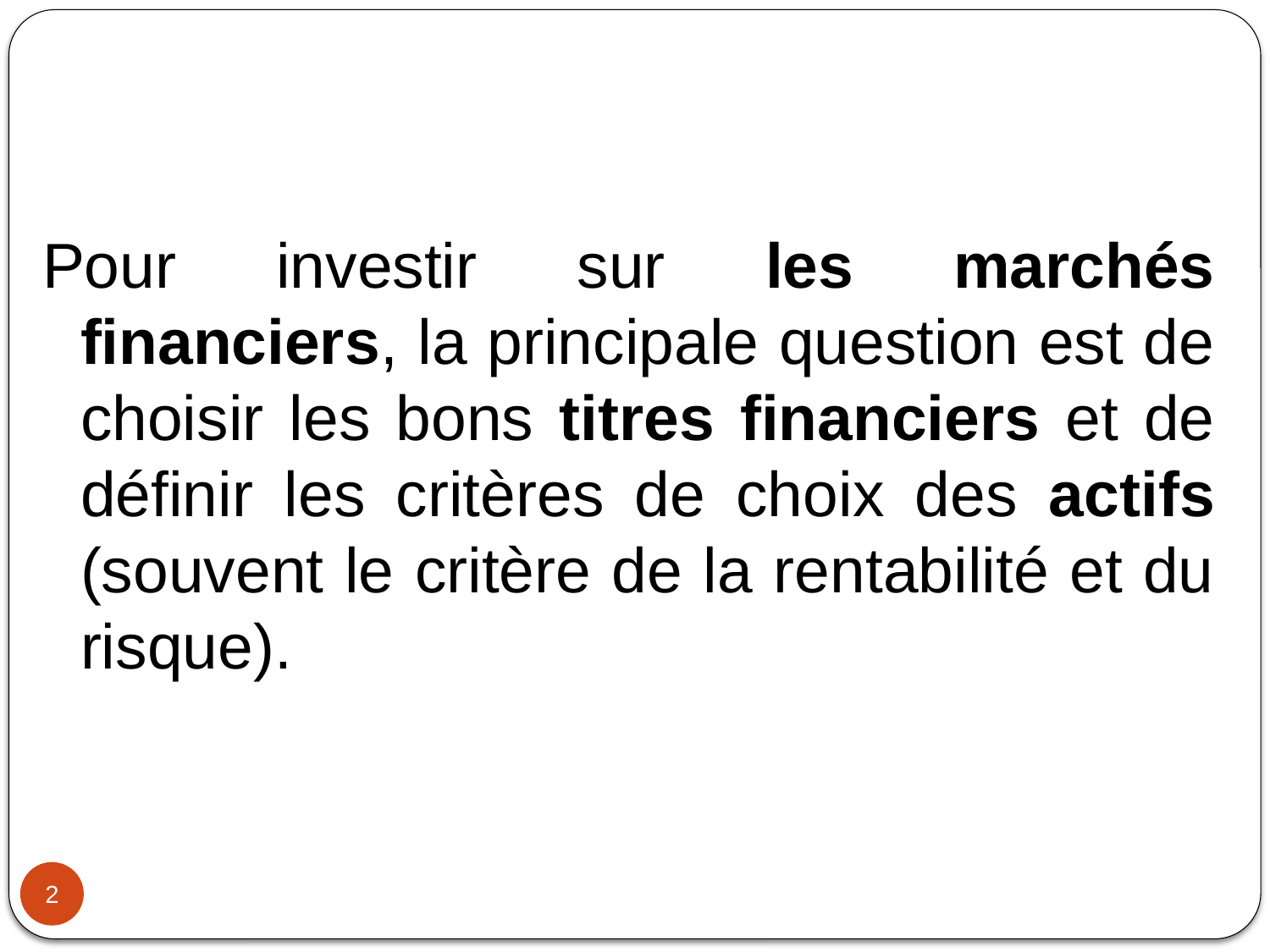

Pour investir sur les marchés financiers, la principale question est de choisir les bons titres financiers et de définir les critères de choix des actifs (souvent le critère de la rentabilité et du risque).

2